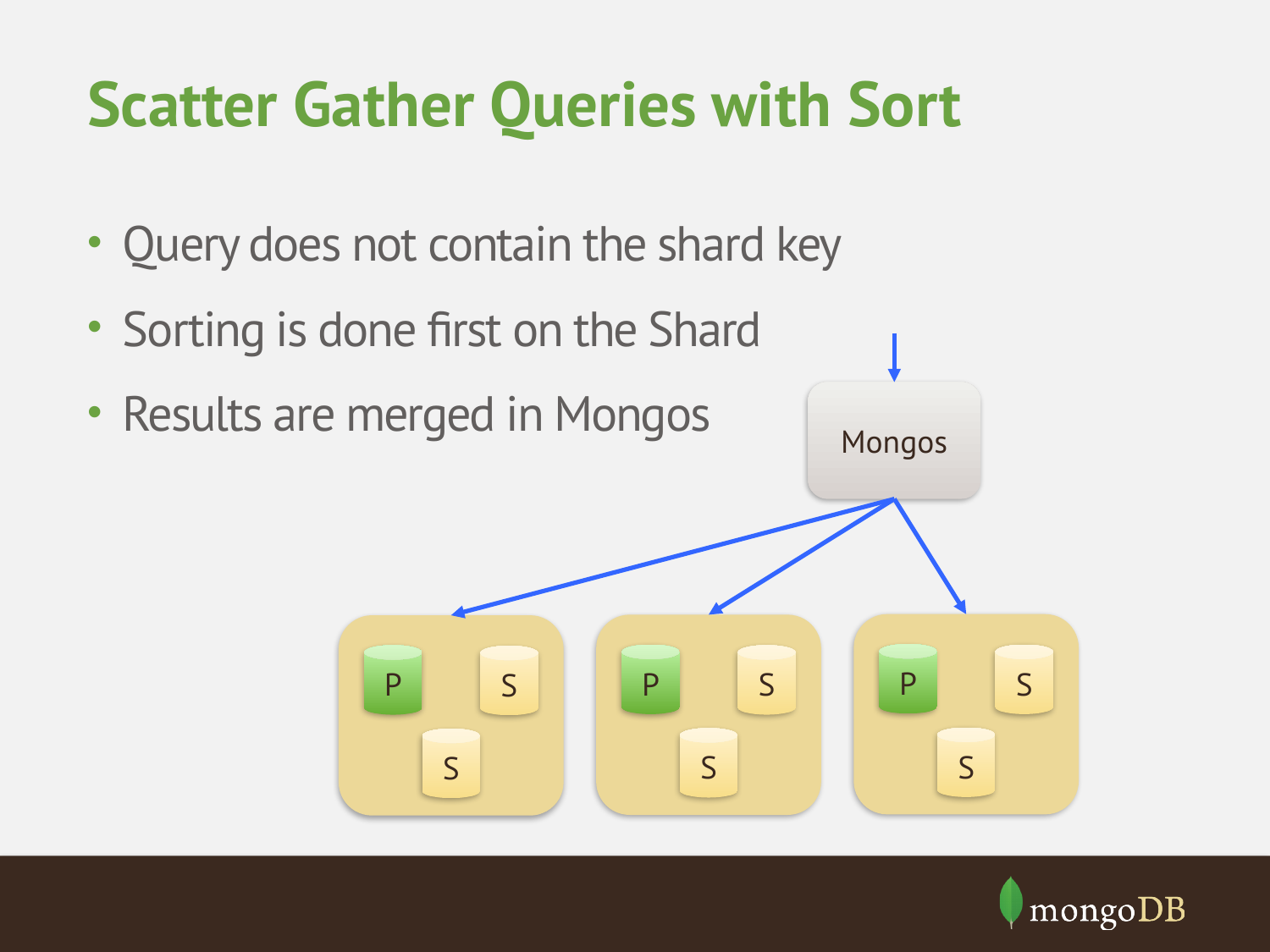

# Scatter Gather Queries with Sort
Query does not contain the shard key
Sorting is done first on the Shard
Results are merged in Mongos
Mongos

P
S
S

P
S
S

P
S
S